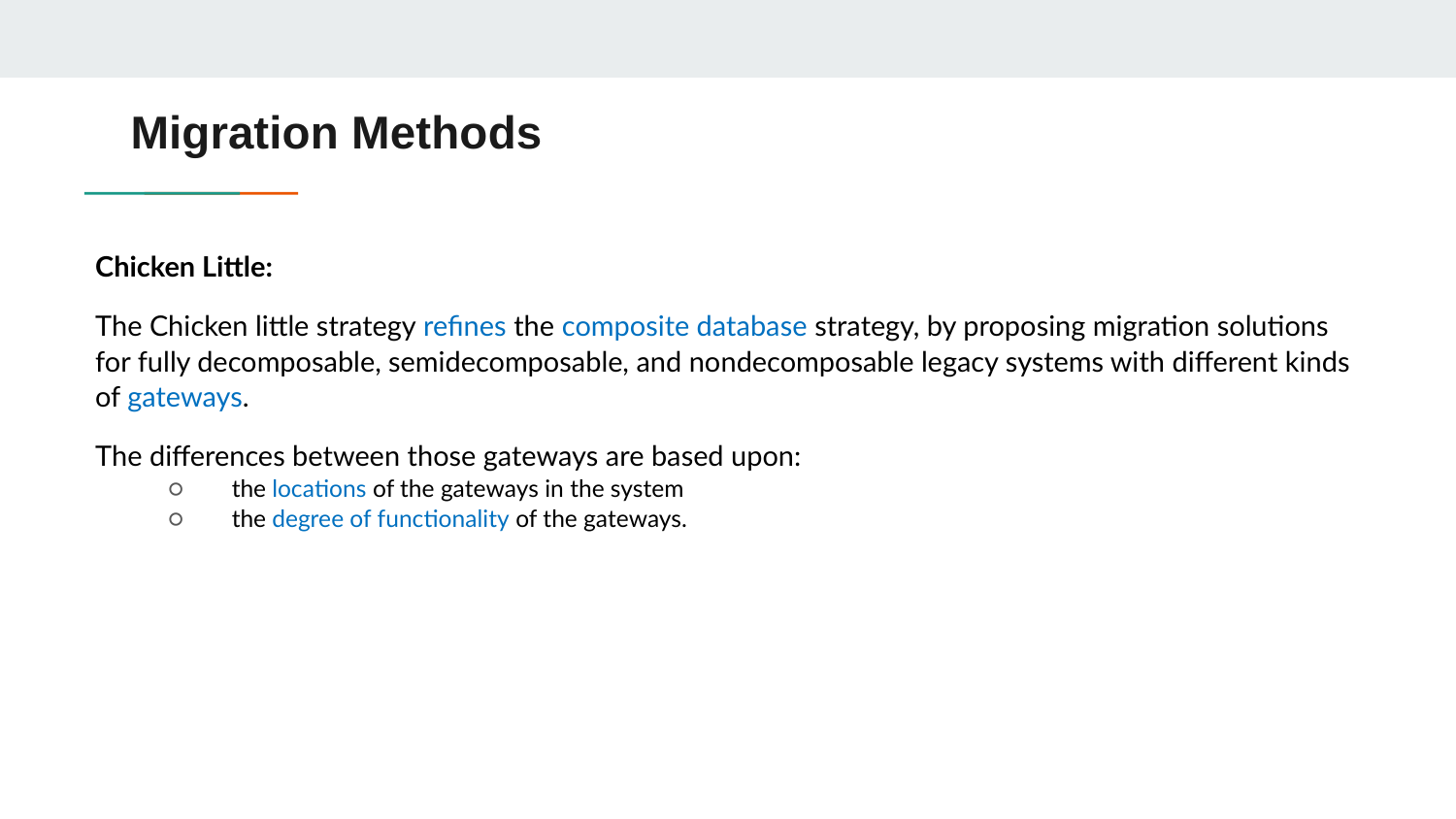

# Migration Methods
Chicken Little:
The Chicken little strategy refines the composite database strategy, by proposing migration solutions for fully decomposable, semidecomposable, and nondecomposable legacy systems with different kinds of gateways.
The differences between those gateways are based upon:
the locations of the gateways in the system
the degree of functionality of the gateways.